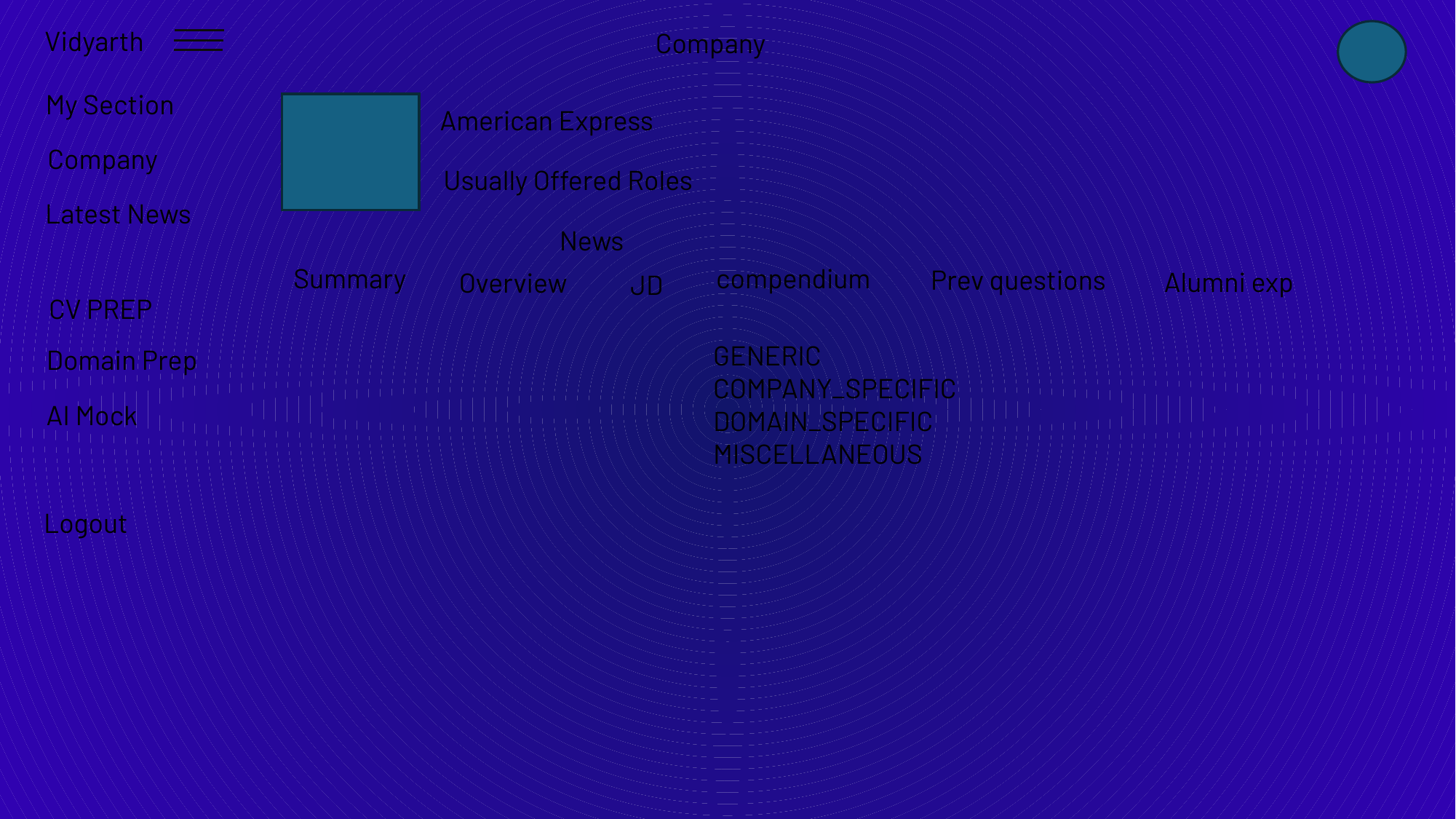

Vidyarth
Company

My Section

American Express
Company
Usually Offered Roles
Latest News
News
Summary
compendium
Prev questions
Alumni exp
Overview
JD
CV PREP
    GENERIC
    COMPANY_SPECIFIC
    DOMAIN_SPECIFIC
    MISCELLANEOUS
Domain Prep
AI Mock
Logout